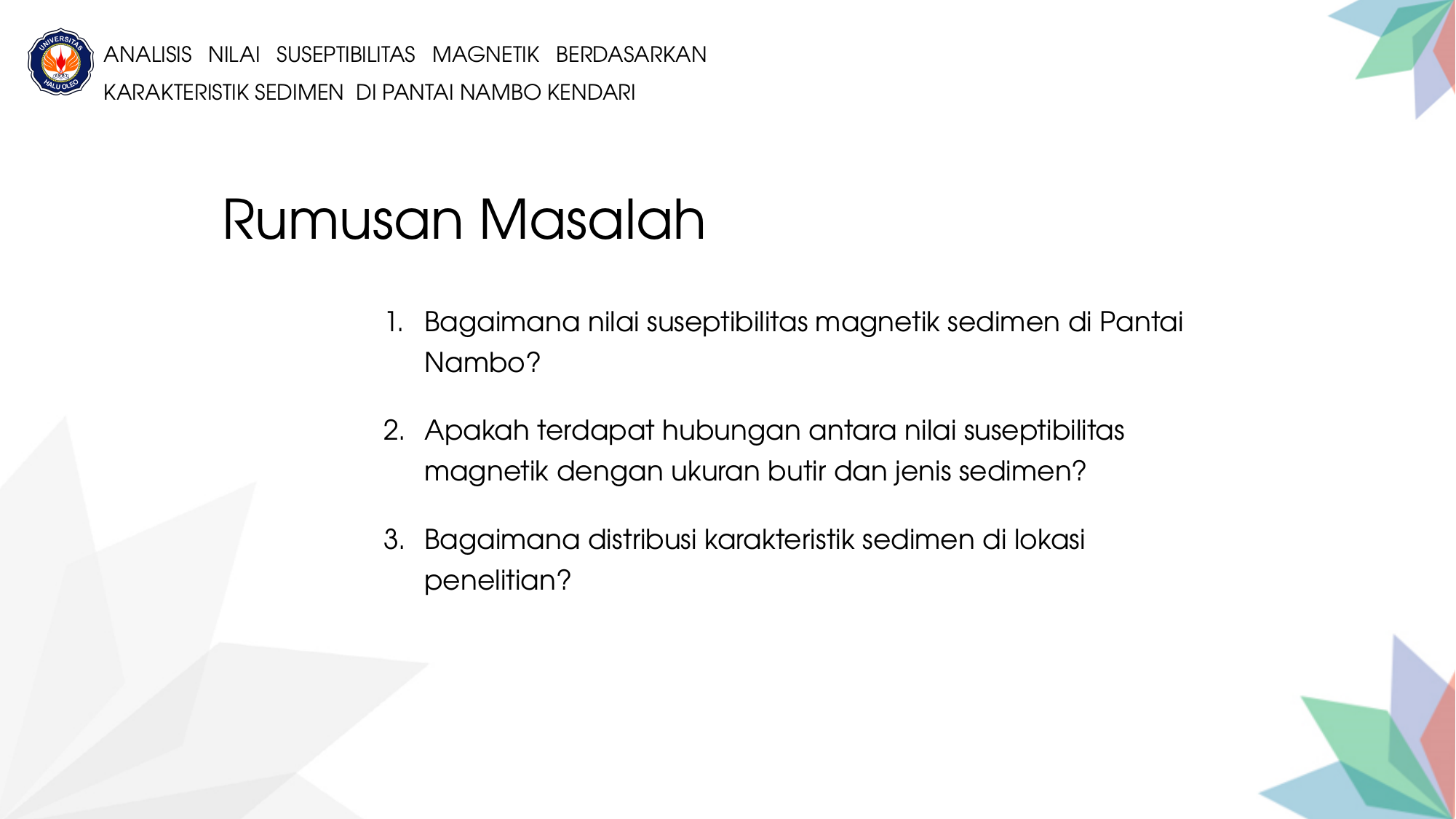

Rumusan Masalah
Bagaimana nilai suseptibilitas magnetik sedimen di Pantai Nambo?
Apakah terdapat hubungan antara nilai suseptibilitas magnetik dengan ukuran butir dan jenis sedimen?
Bagaimana distribusi karakteristik sedimen di lokasi penelitian?